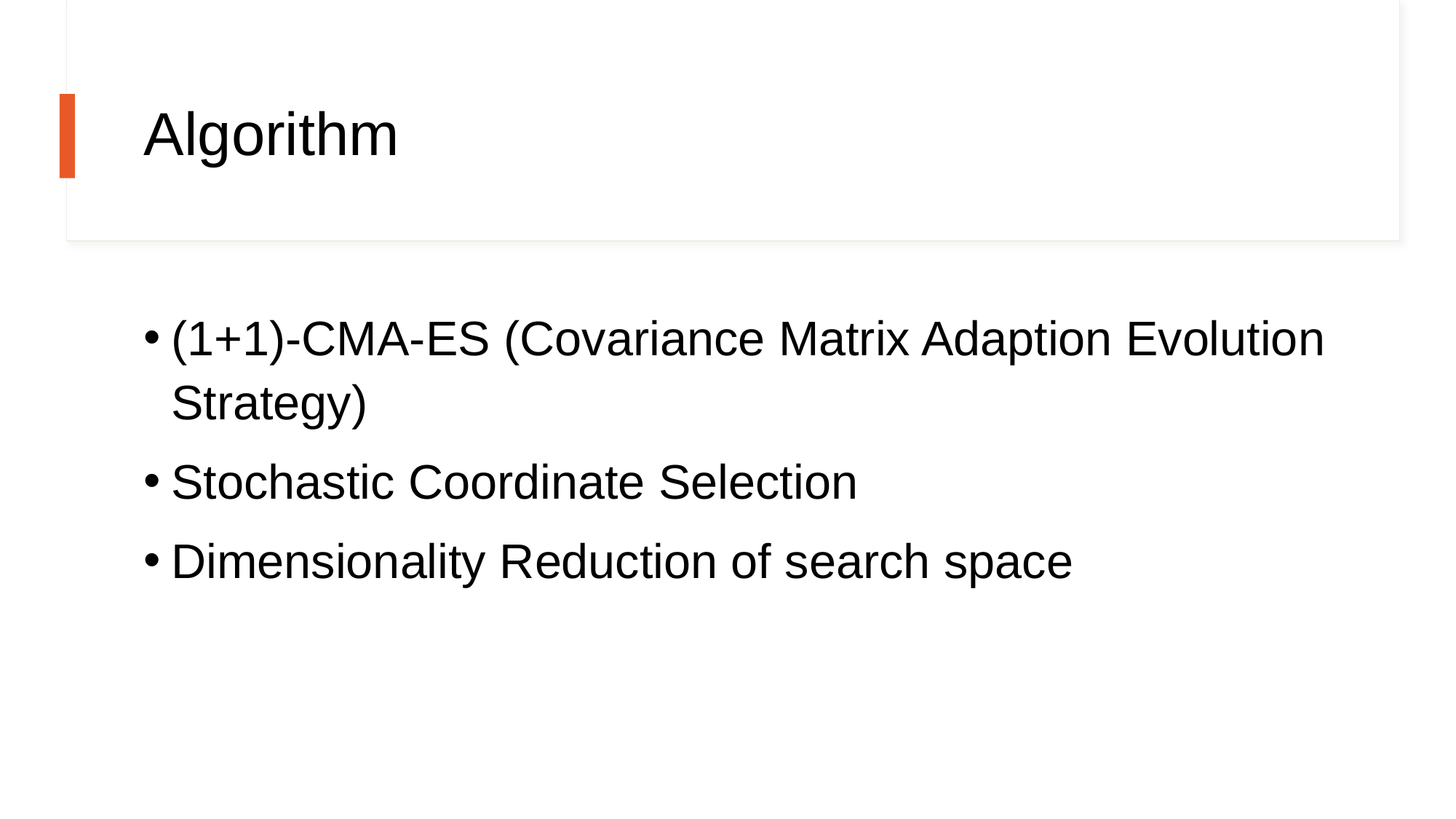

# Algorithm
(1+1)-CMA-ES (Covariance Matrix Adaption Evolution Strategy)
Stochastic Coordinate Selection
Dimensionality Reduction of search space